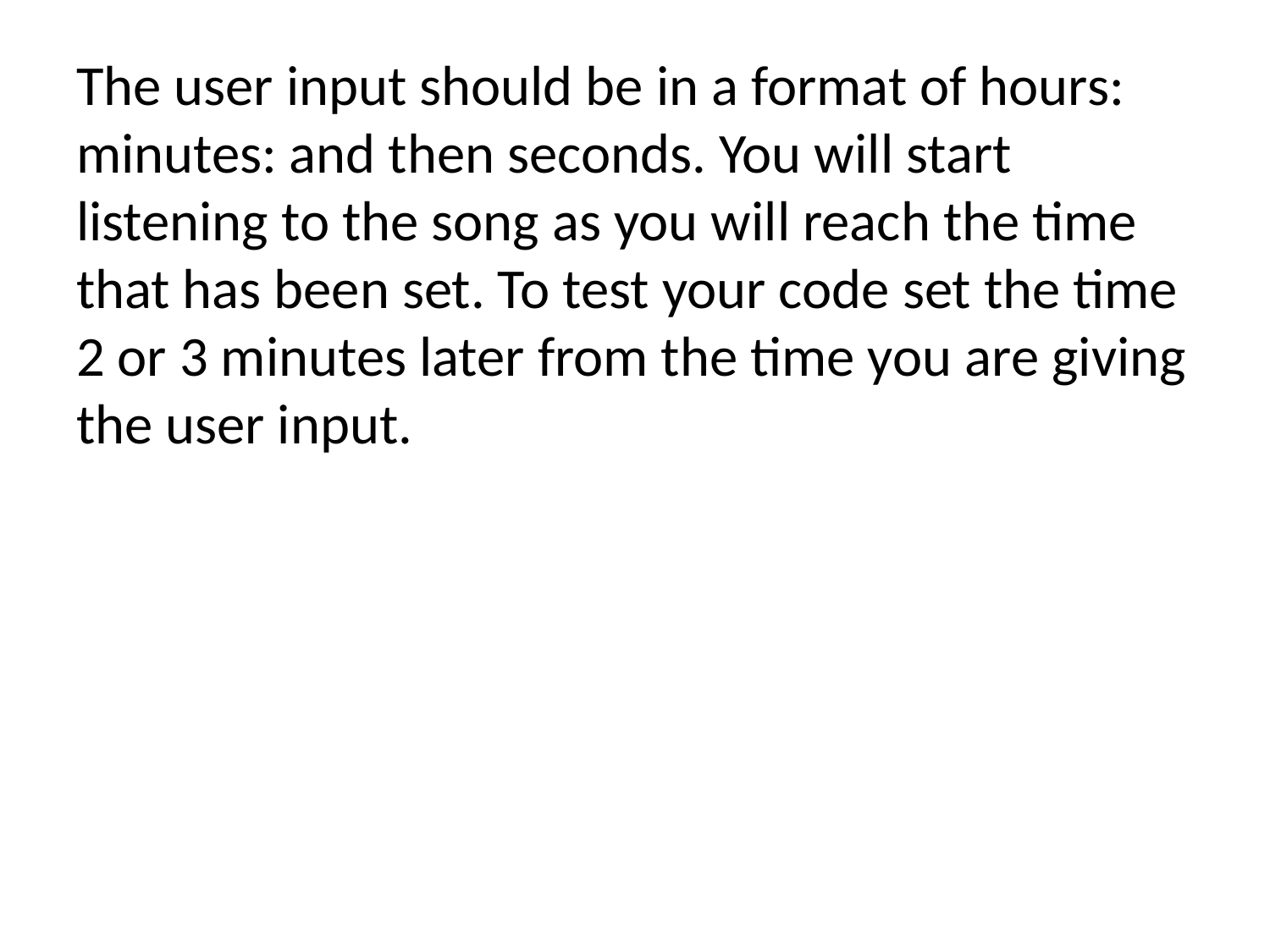

#
The user input should be in a format of hours: minutes: and then seconds. You will start listening to the song as you will reach the time that has been set. To test your code set the time 2 or 3 minutes later from the time you are giving the user input.